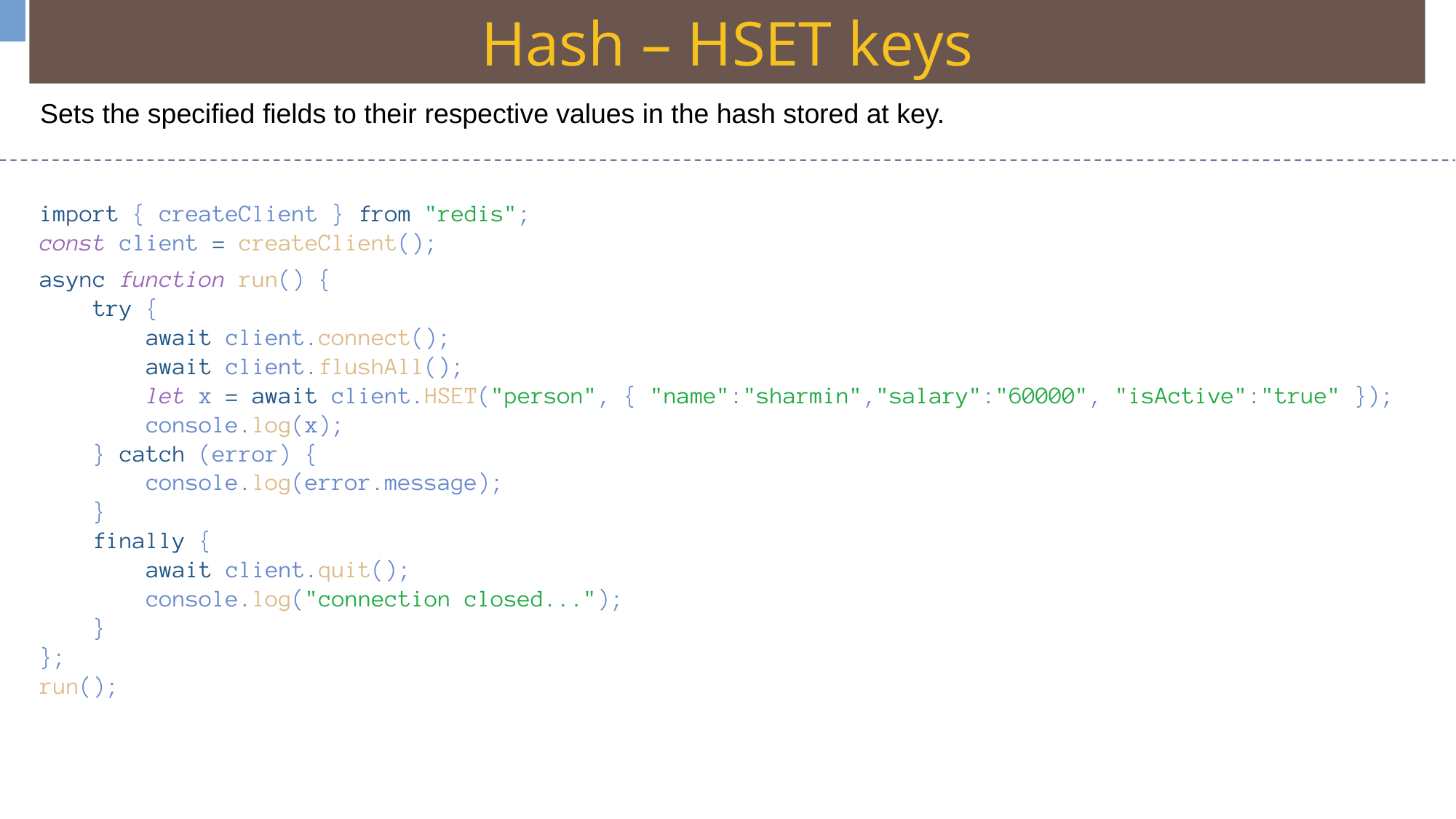

Hash – HSET keys
Sets the specified fields to their respective values in the hash stored at key.

import { createClient } from "redis";
const client = createClient();
async function run() {
    try {
        await client.connect();
        await client.flushAll();
        let x = await client.HSET("person", { "name":"sharmin","salary":"60000", "isActive":"true" });
        console.log(x);
    } catch (error) {
        console.log(error.message);
    }
    finally {
        await client.quit();
        console.log("connection closed...");
    }
};
run();